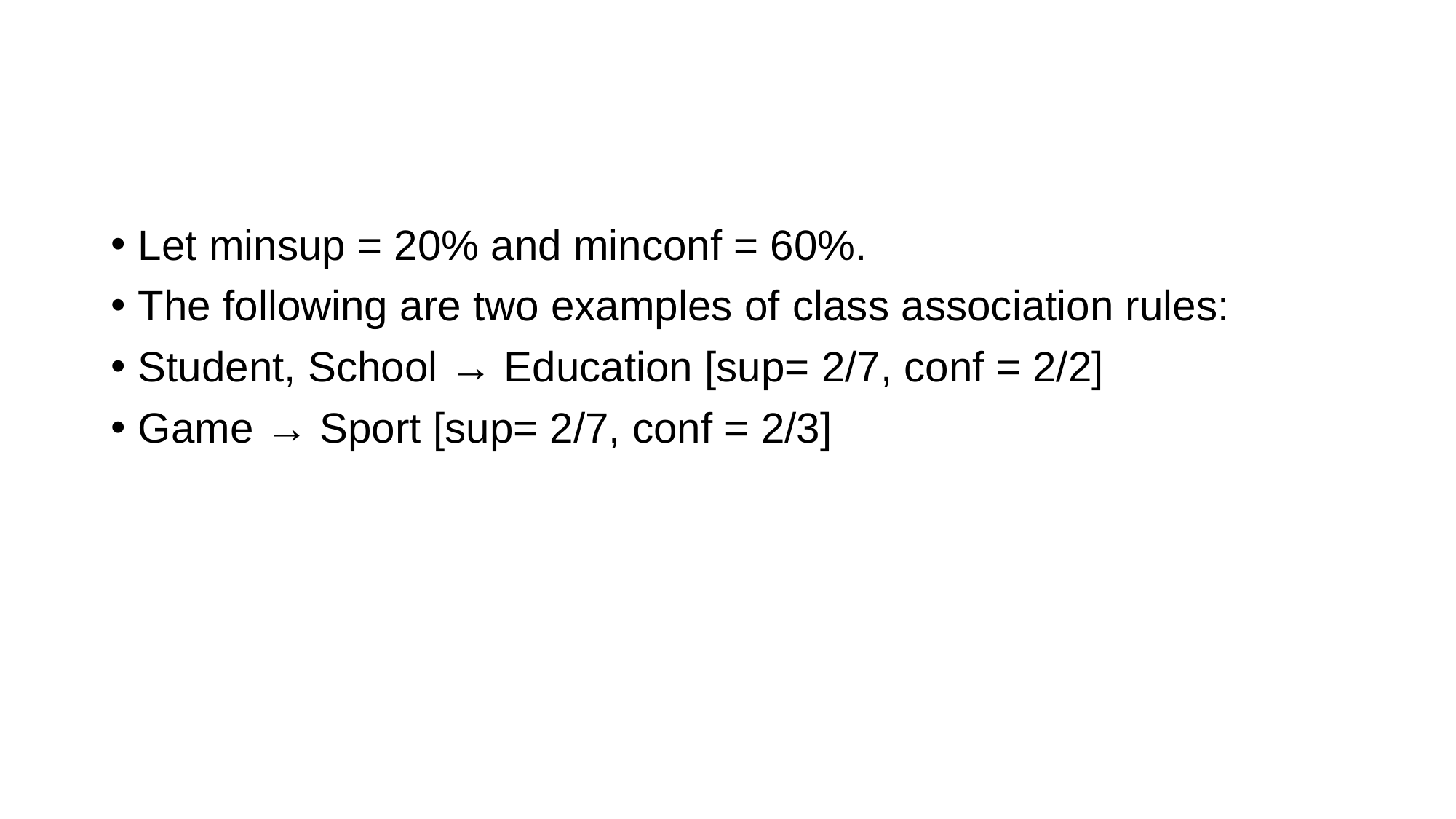

#
Let minsup = 20% and minconf = 60%.
The following are two examples of class association rules:
Student, School → Education [sup= 2/7, conf = 2/2]
Game → Sport [sup= 2/7, conf = 2/3]